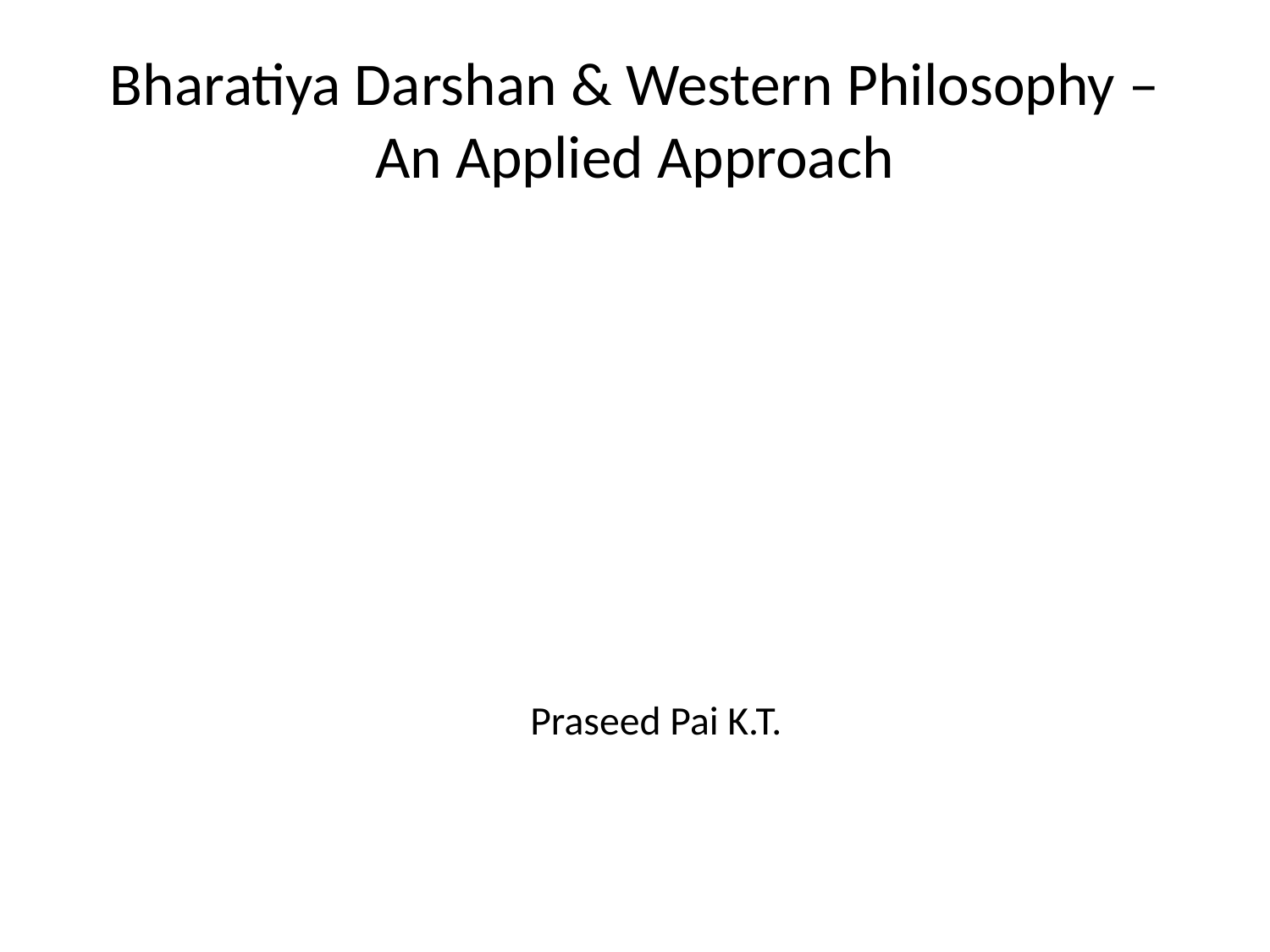

# Bharatiya Darshan & Western Philosophy – An Applied Approach
Praseed Pai K.T.